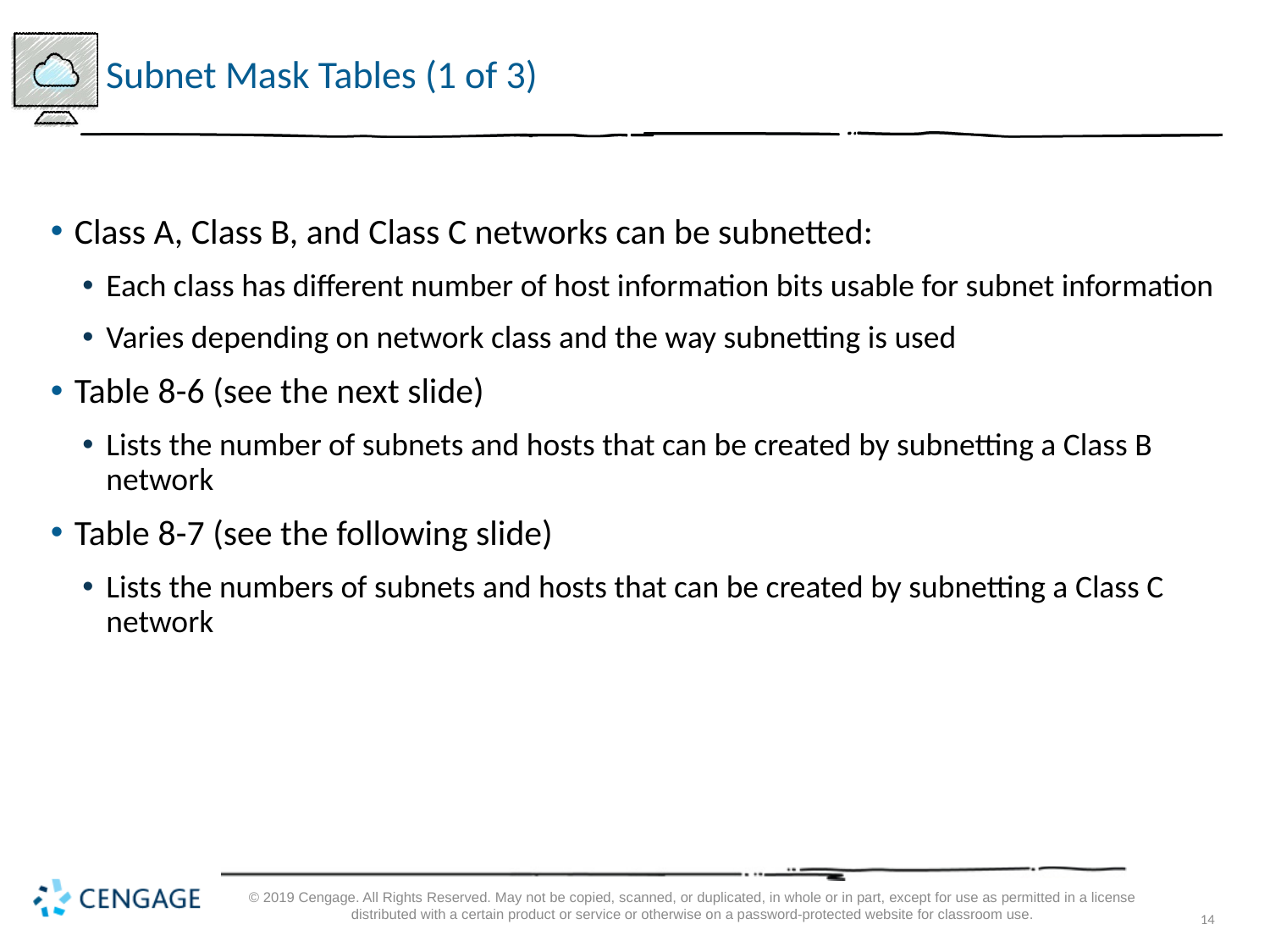

# Subnet Mask Tables (1 of 3)
Class A, Class B, and Class C networks can be subnetted:
Each class has different number of host information bits usable for subnet information
Varies depending on network class and the way subnetting is used
Table 8-6 (see the next slide)
Lists the number of subnets and hosts that can be created by subnetting a Class B network
Table 8-7 (see the following slide)
Lists the numbers of subnets and hosts that can be created by subnetting a Class C network
© 2019 Cengage. All Rights Reserved. May not be copied, scanned, or duplicated, in whole or in part, except for use as permitted in a license distributed with a certain product or service or otherwise on a password-protected website for classroom use.